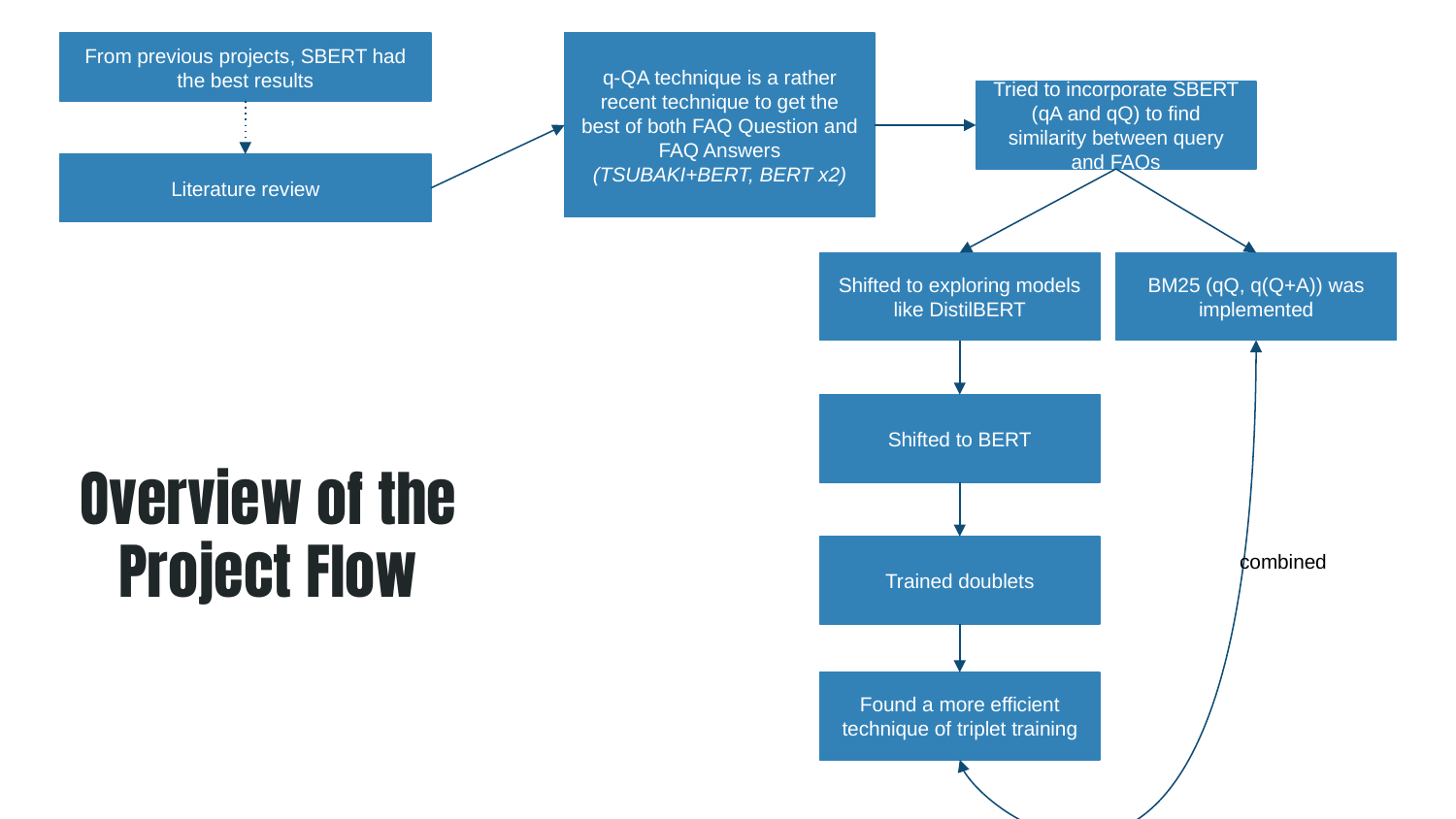

From previous projects, SBERT had the best results
q-QA technique is a rather recent technique to get the best of both FAQ Question and FAQ Answers (TSUBAKI+BERT, BERT x2)

Tried to incorporate SBERT (qA and qQ) to find similarity between query and FAQs
Literature review
Shifted to exploring models like DistilBERT
BM25 (qQ, q(Q+A)) was implemented
Shifted to BERT
Overview of the Project Flow
Trained doublets
combined
Found a more efficient technique of triplet training